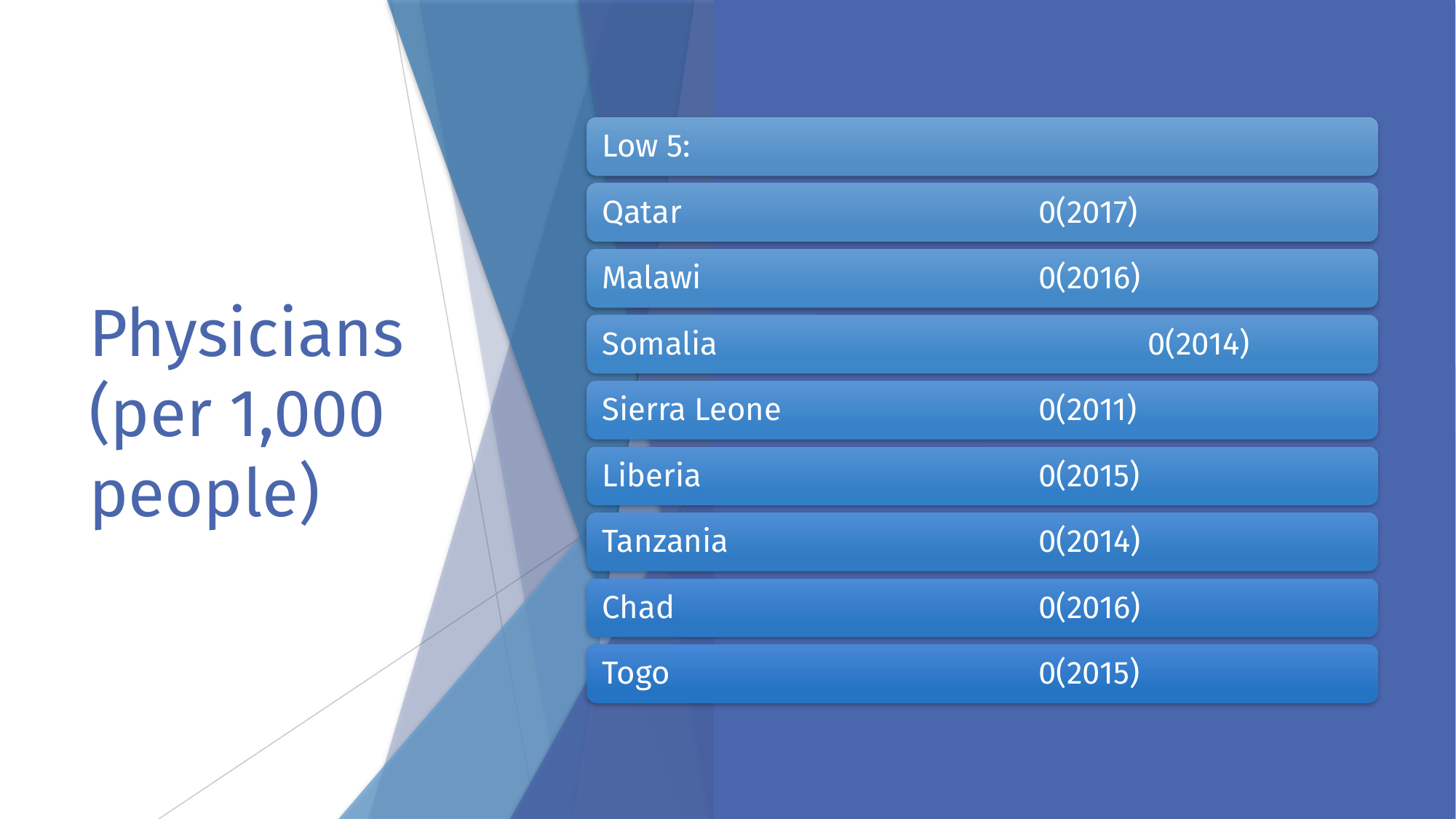

Low 5:
Qatar				0(2017)
Malawi				0(2016)
Somalia				0(2014)
Sierra Leone			0(2011)
Liberia				0(2015)
Tanzania			0(2014)
Chad				0(2016)
Togo				0(2015)
# Physicians (per 1,000 people)